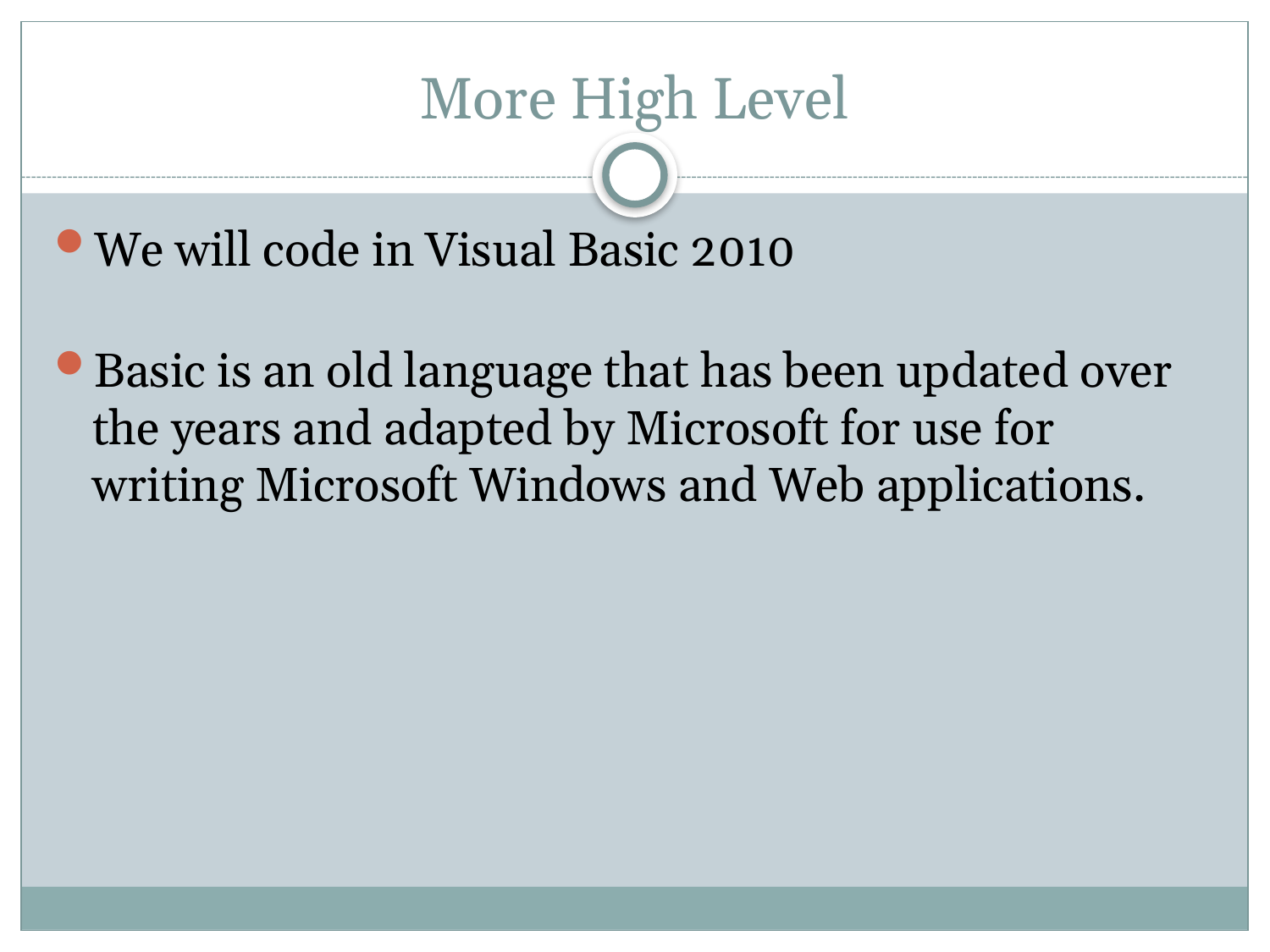

# More High Level
We will code in Visual Basic 2010

Basic is an old language that has been updated over the years and adapted by Microsoft for use for writing Microsoft Windows and Web applications.